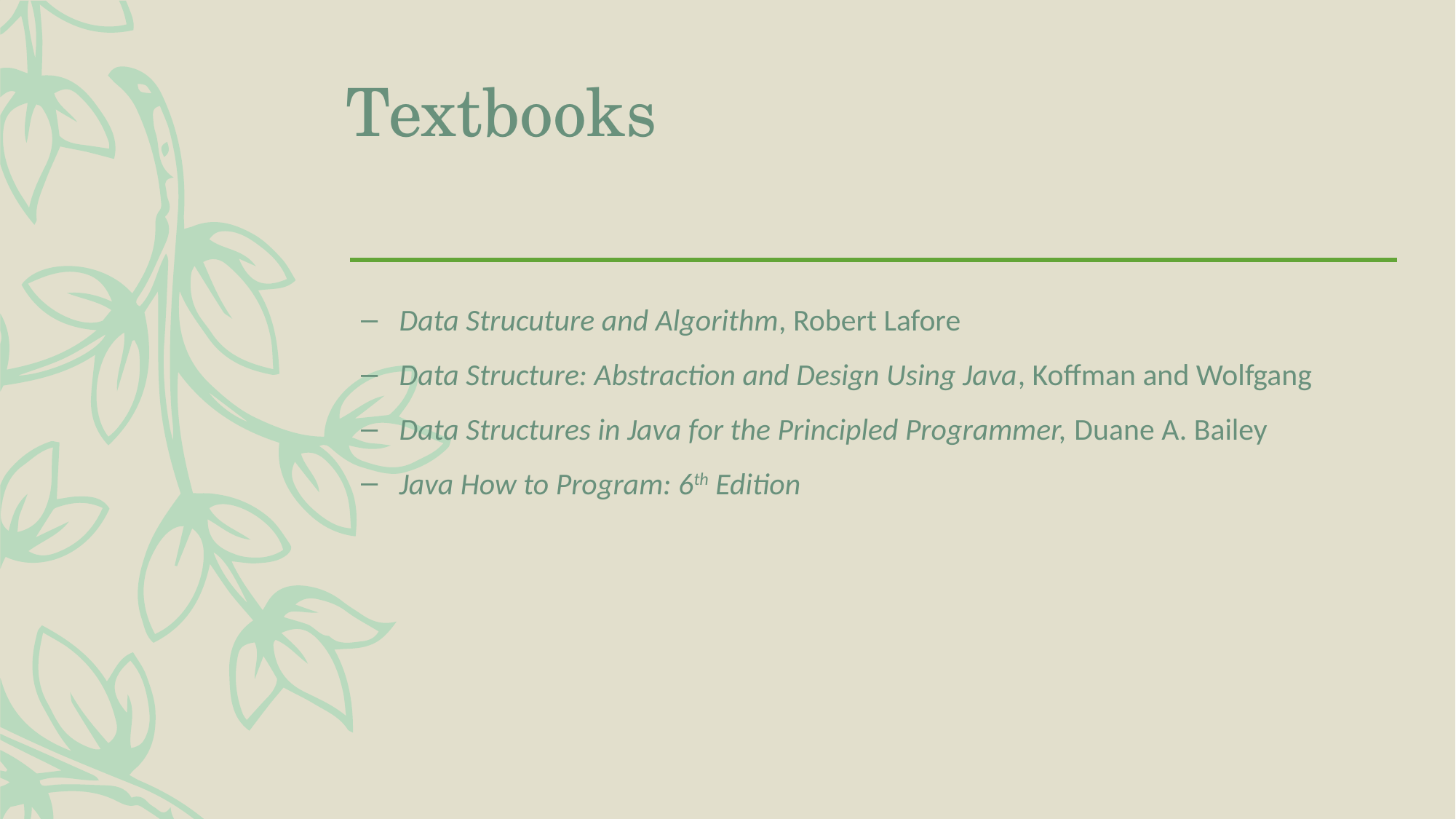

# Textbooks
Data Strucuture and Algorithm, Robert Lafore
Data Structure: Abstraction and Design Using Java, Koffman and Wolfgang
Data Structures in Java for the Principled Programmer, Duane A. Bailey
Java How to Program: 6th Edition